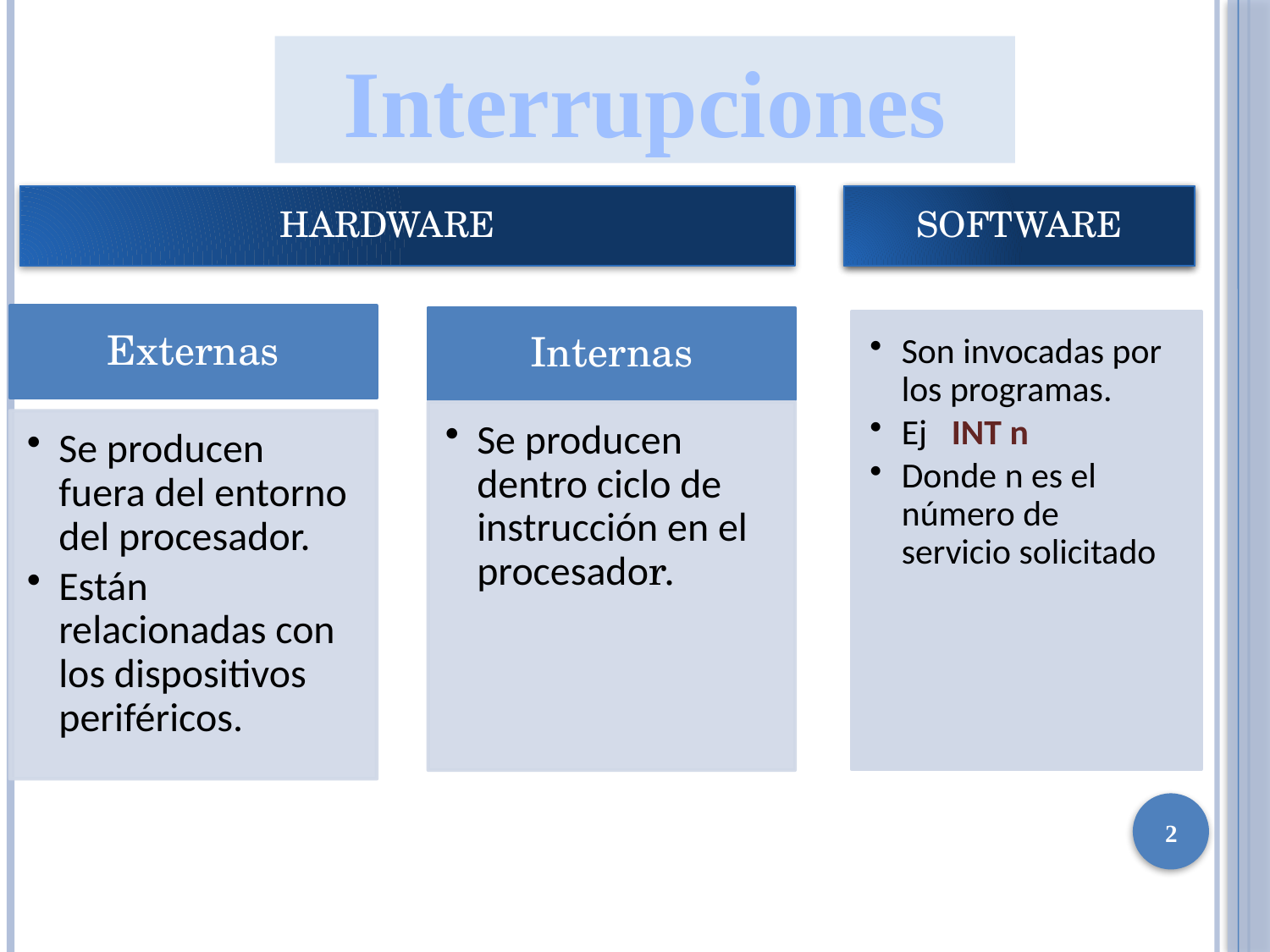

Interrupciones
HARDWARE

SOFTWARE
Externas
Se producen fuera del entorno del procesador.
Están relacionadas con los dispositivos periféricos.
Internas
Se producen dentro ciclo de instrucción en el  procesador.

Son invocadas por los programas.
Ej   INT n
Donde n es el número de servicio solicitado
2